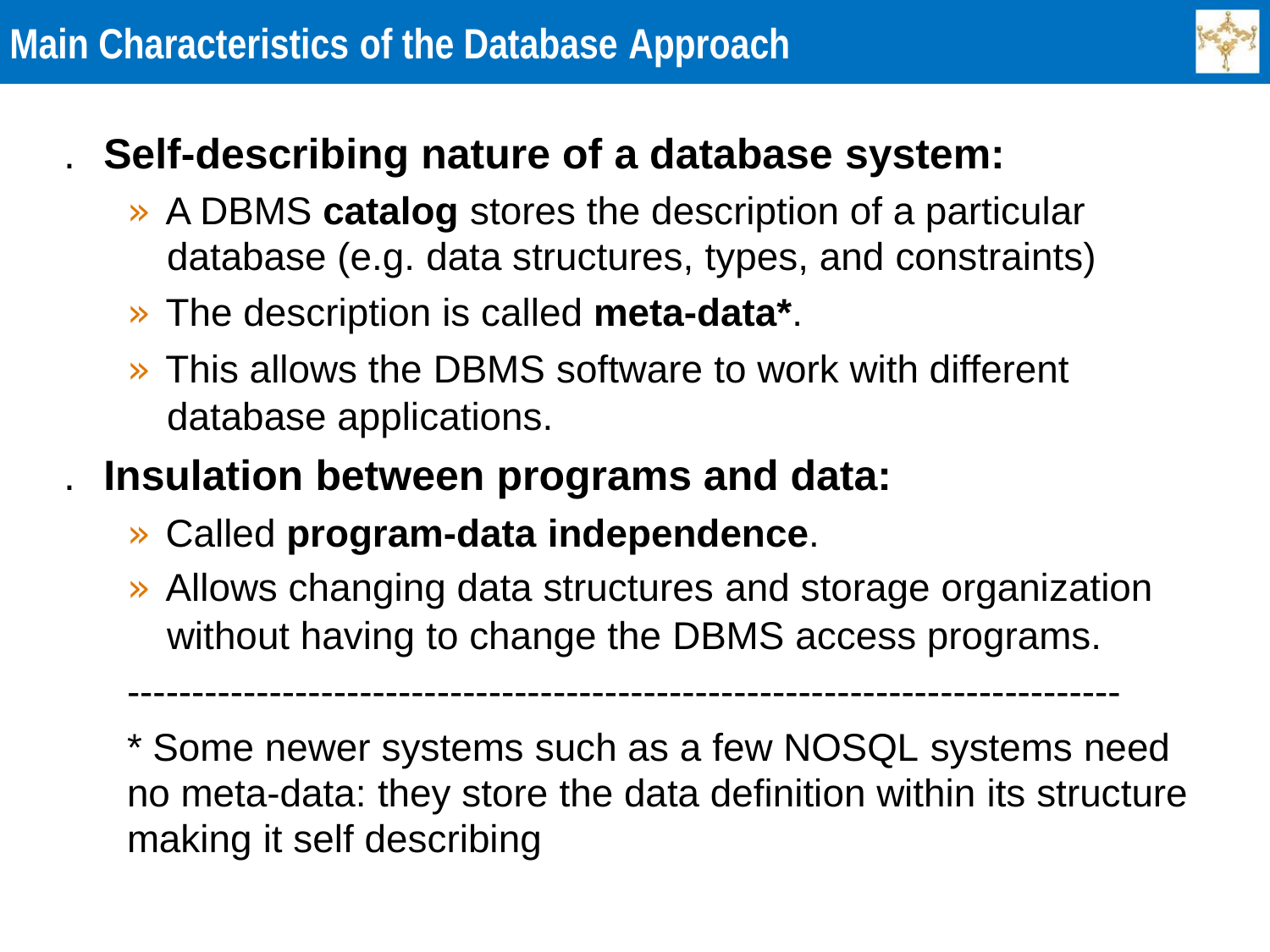

Main Characteristics of the Database Approach
. Self-describing nature of a database system:
» A DBMS catalog stores the description of a particular
database (e.g. data structures, types, and constraints)
» The description is called meta-data*.
» This allows the DBMS software to work with different
database applications.
. Insulation between programs and data:
» Called program-data independence.
» Allows changing data structures and storage organization
without having to change the DBMS access programs.
-----------------------------------------------------------------------------
* Some newer systems such as a few NOSQL systems need
no meta-data: they store the data definition within its structure
making it self describing